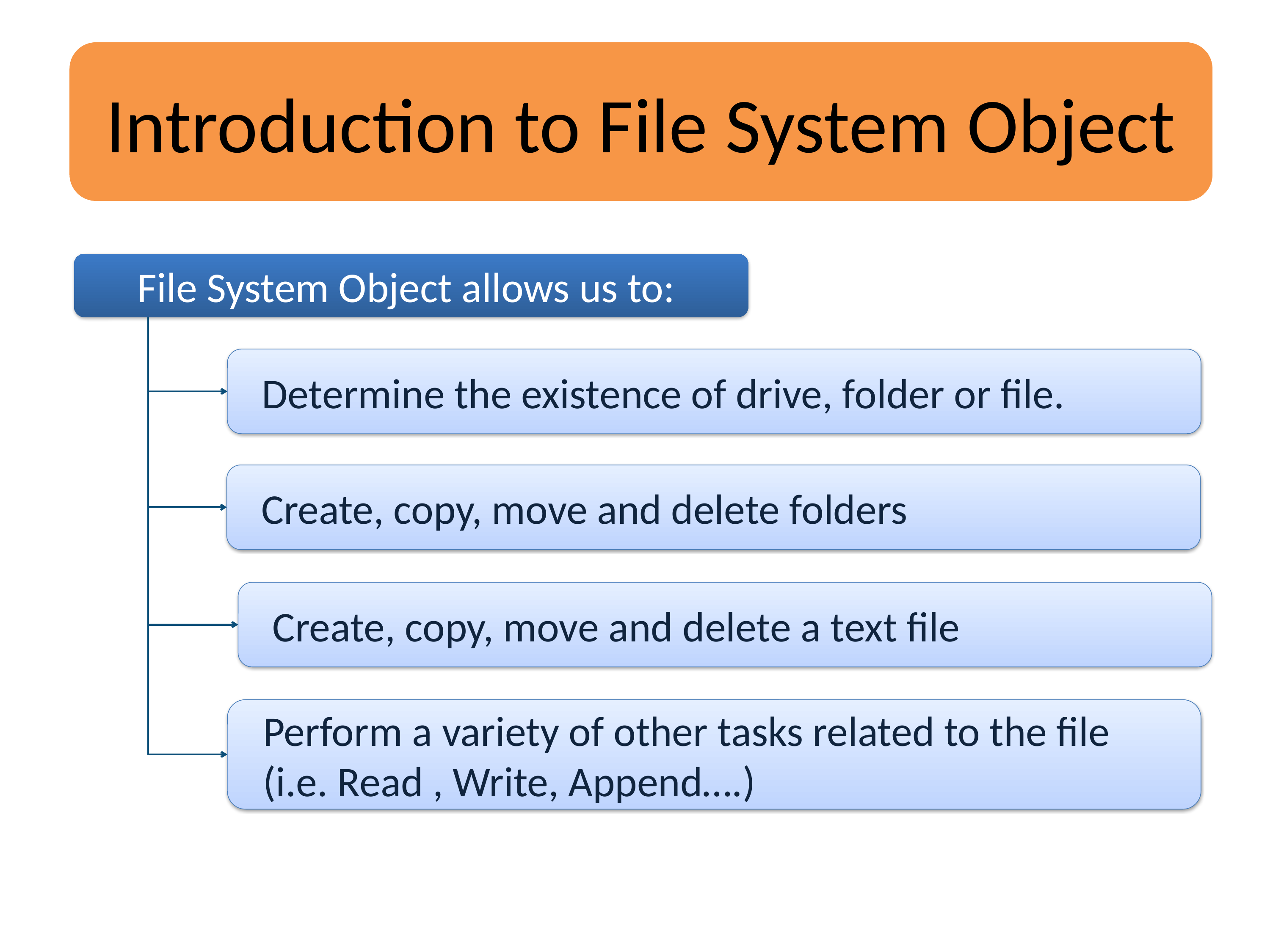

Introduction to File System Object
File System Object allows us to:

Determine the existence of drive, folder or file.
Create, copy, move and delete folders
Create, copy, move and delete a text file
Perform a variety of other tasks related to the file  (i.e. Read , Write, Append….)